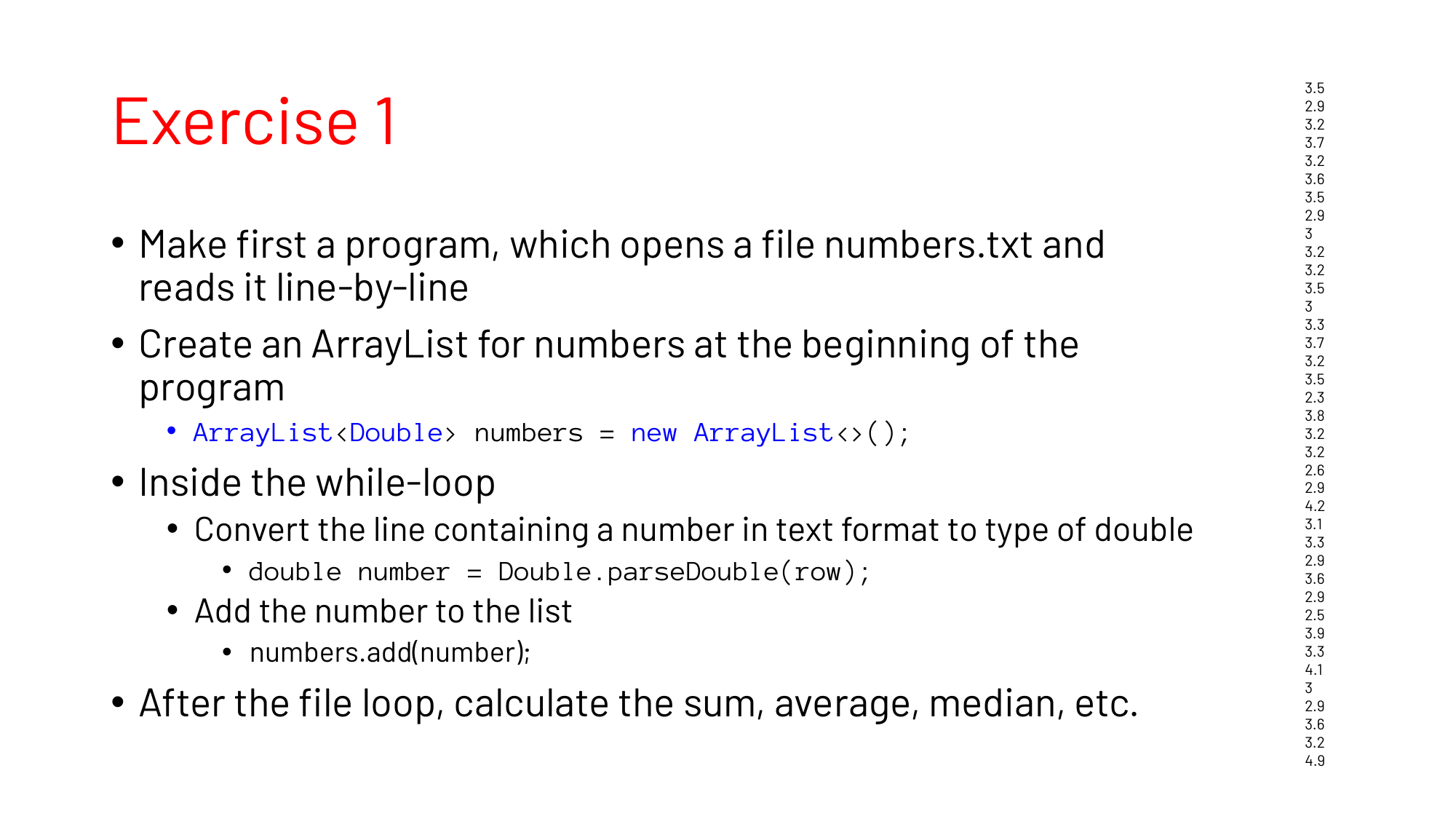

# Exercise 1
3.5
2.9
3.2
3.7
3.2
3.6
3.5
2.9
3
3.2
3.2
3.5
3
3.3
3.7
3.2
3.5
2.3
3.8
3.2
3.2
2.6
2.9
4.2
3.1
3.3
2.9
3.6
2.9
2.5
3.9
3.3
4.1
3
2.9
3.6
3.2
4.9
Make first a program, which opens a file numbers.txt and reads it line-by-line
Create an ArrayList for numbers at the beginning of the program
ArrayList<Double> numbers = new ArrayList<>();
Inside the while-loop
Convert the line containing a number in text format to type of double
double number = Double.parseDouble(row);
Add the number to the list
numbers.add(number);
After the file loop, calculate the sum, average, median, etc.